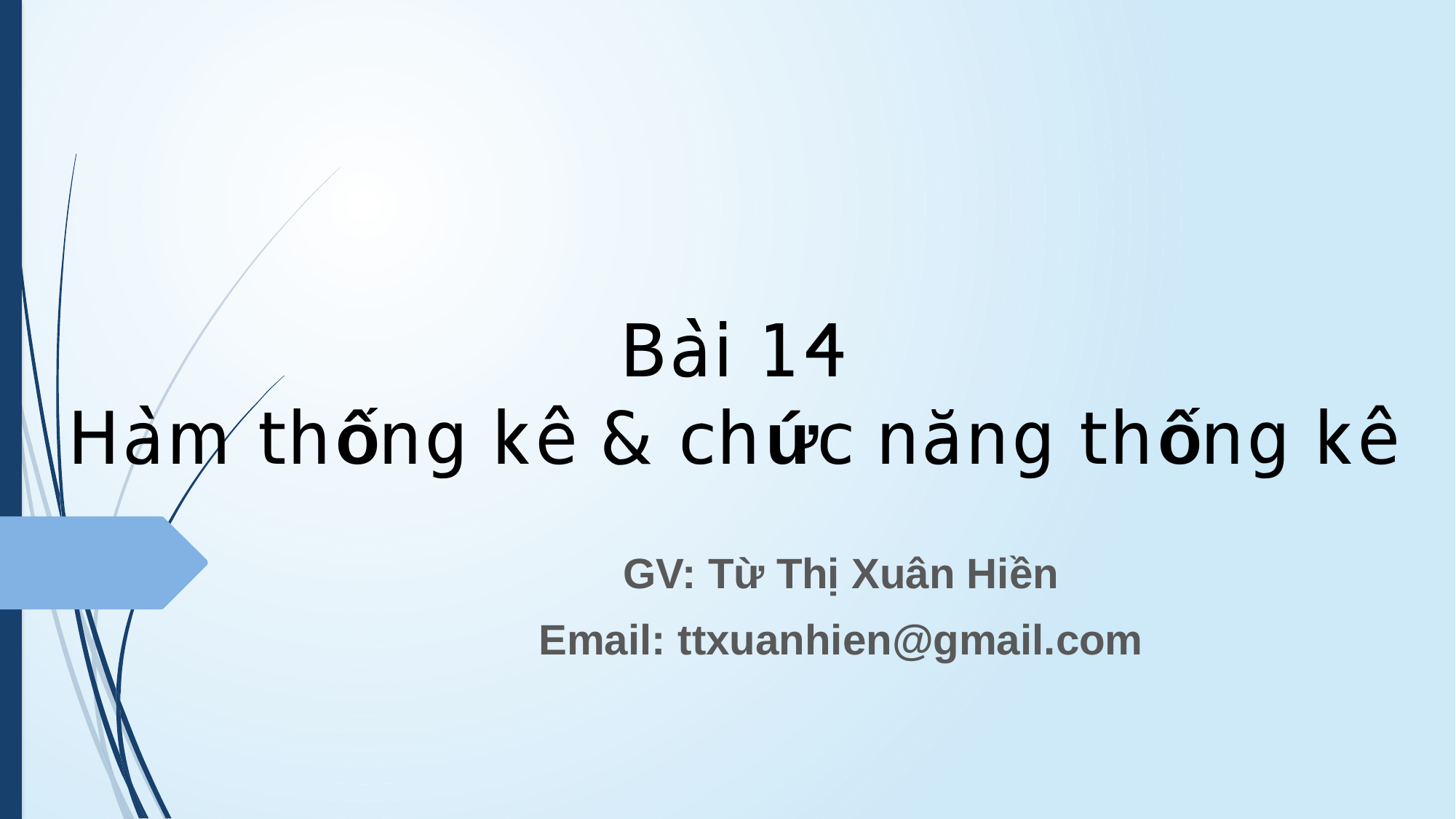

# Bài 14 Hàm thống kê & chức năng thống kê
GV: Từ Thị Xuân Hiền
Email: ttxuanhien@gmail.com